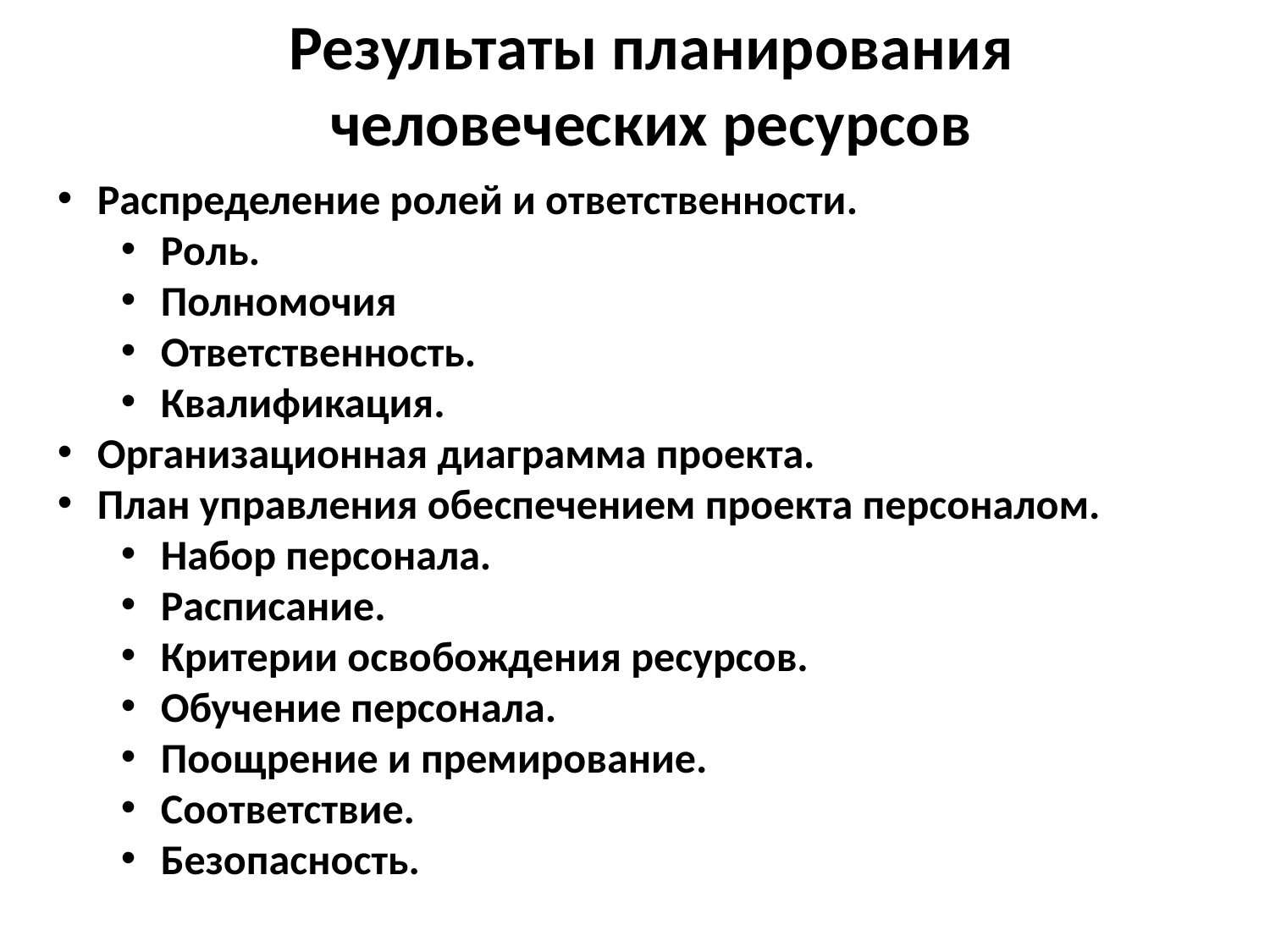

Результаты планирования человеческих ресурсов

Распределение ролей и ответственности.
Роль.
Полномочия
Ответственность.
Квалификация.
Организационная диаграмма проекта.
План управления обеспечением проекта персоналом.
Набор персонала.
Расписание.
Критерии освобождения ресурсов.
Обучение персонала.
Поощрение и премирование.
Соответствие.
Безопасность.